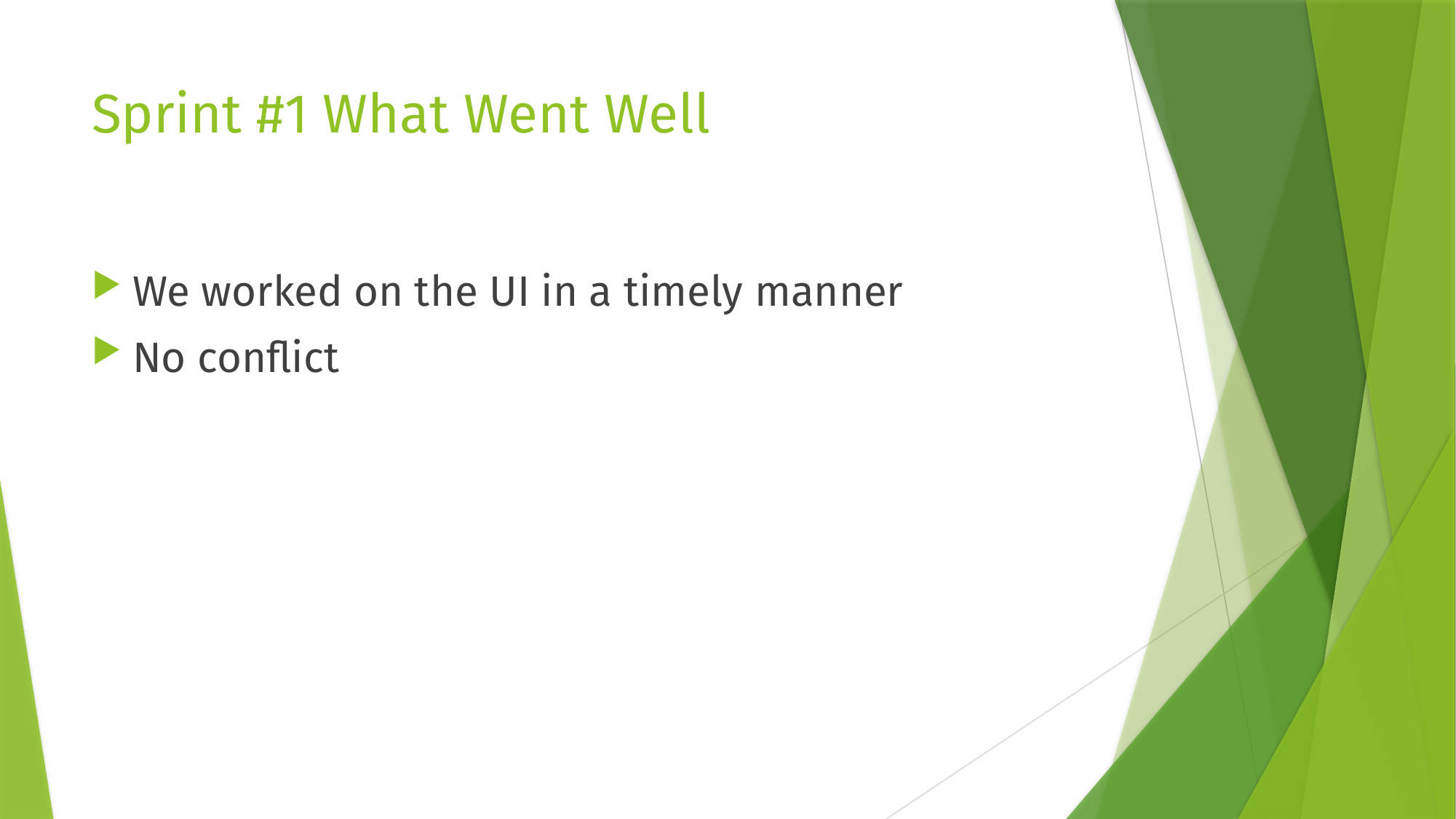

# Sprint #1 What Went Well
We worked on the UI in a timely manner
No conflict